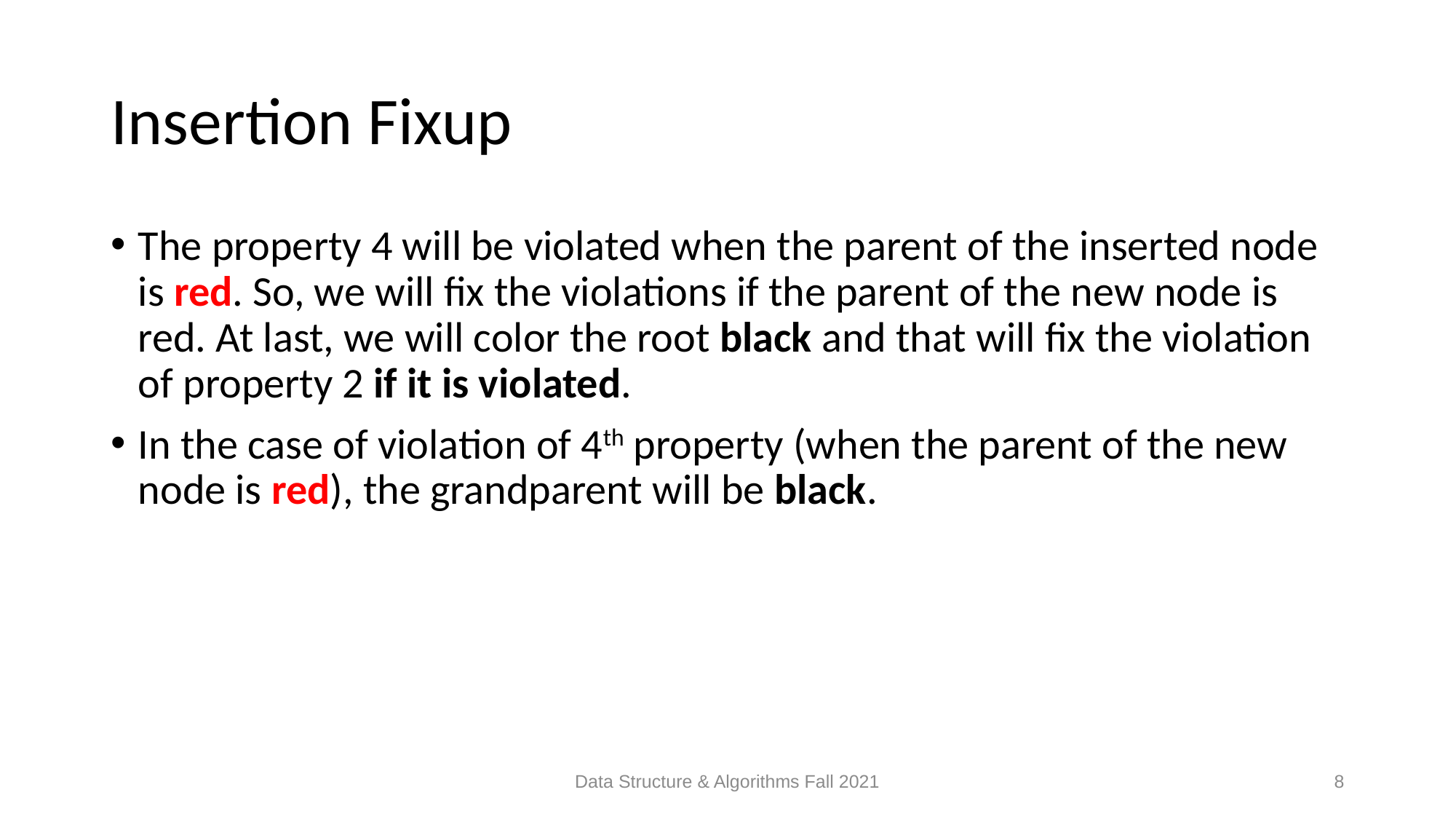

# Insertion Fixup
The property 4 will be violated when the parent of the inserted node is red. So, we will fix the violations if the parent of the new node is red. At last, we will color the root black and that will fix the violation of property 2 if it is violated.
In the case of violation of 4th property (when the parent of the new node is red), the grandparent will be black.
Data Structure & Algorithms Fall 2021
8